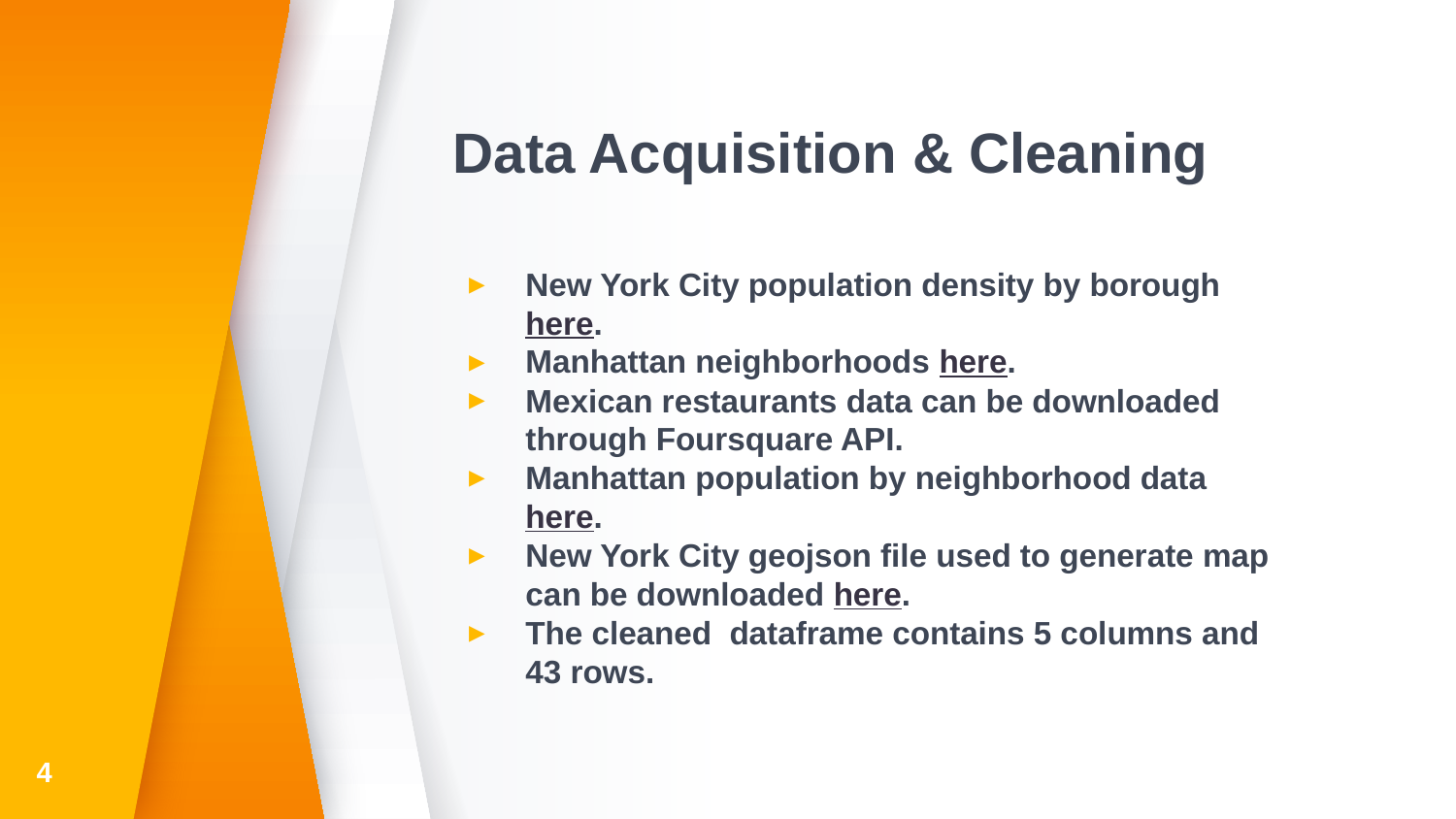

# Data Acquisition & Cleaning
New York City population density by borough here.
Manhattan neighborhoods here.
Mexican restaurants data can be downloaded through Foursquare API.
Manhattan population by neighborhood data here.
New York City geojson file used to generate map can be downloaded here.
The cleaned  dataframe contains 5 columns and 43 rows.

4